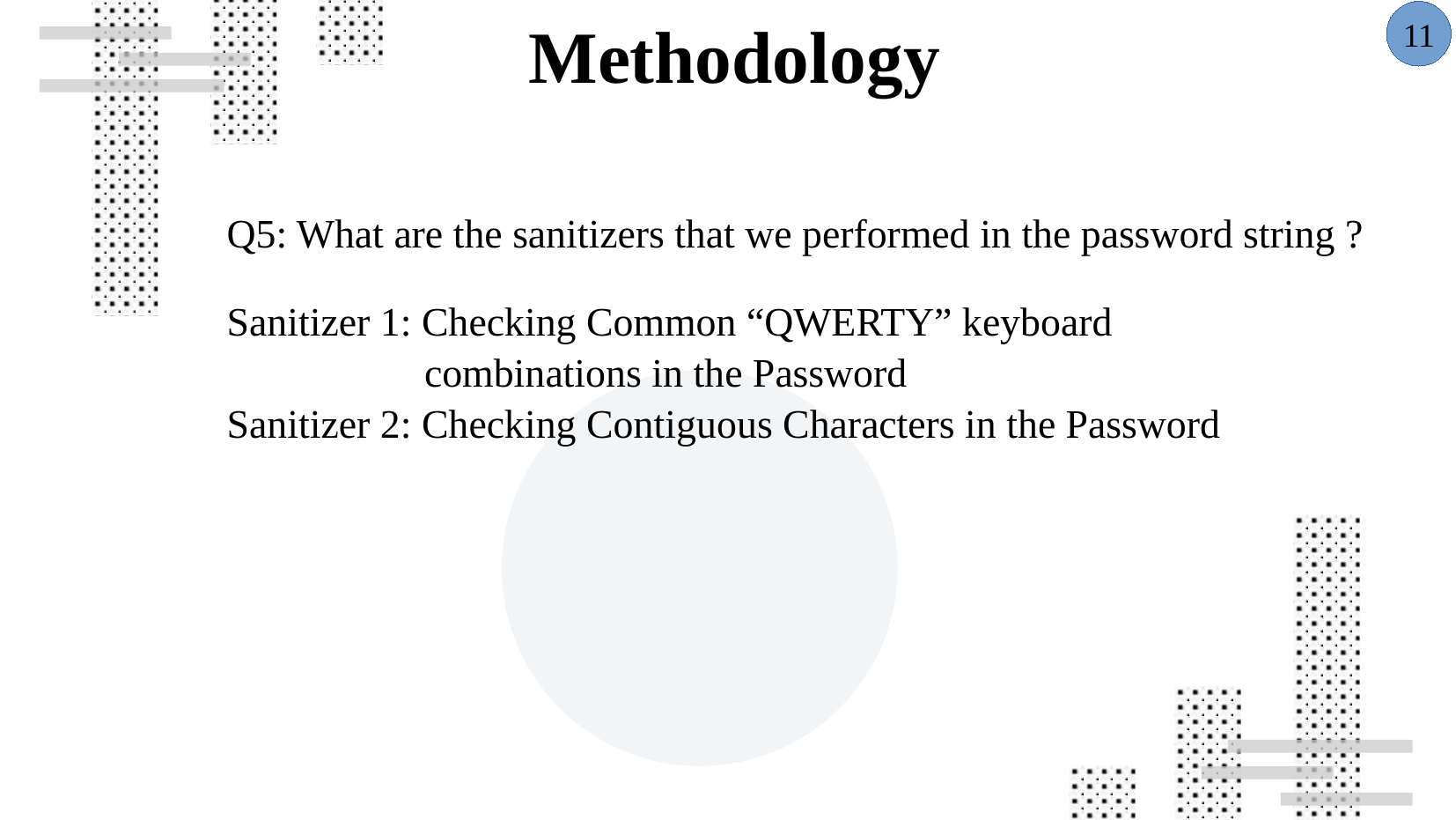

11
Methodology
Q5: What are the sanitizers that we performed in the password string ?
Sanitizer 1: Checking Common “QWERTY” keyboard
                   	combinations in the Password
Sanitizer 2: Checking Contiguous Characters in the Password